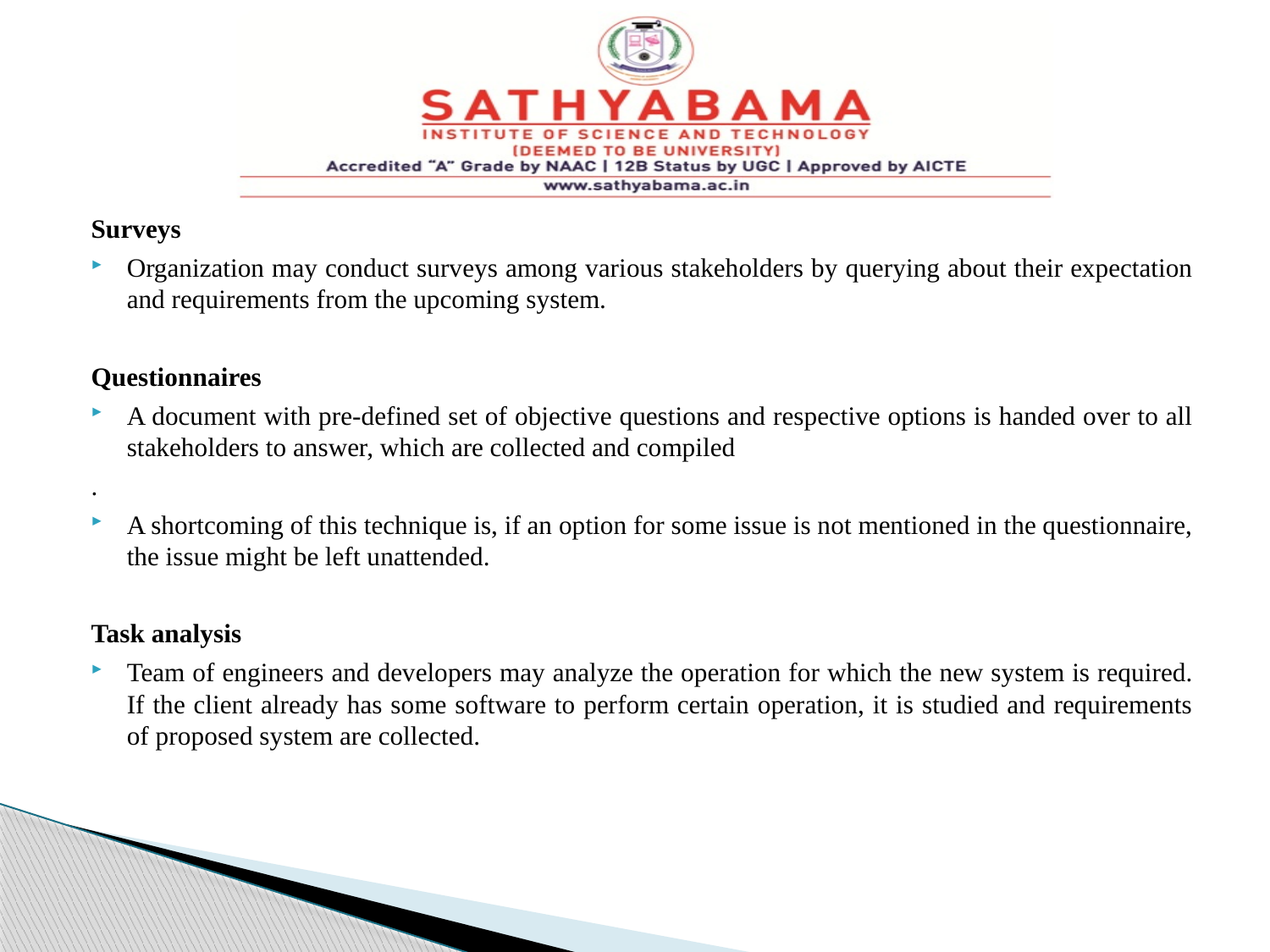

#
Surveys
Organization may conduct surveys among various stakeholders by querying about their expectation and requirements from the upcoming system.

Questionnaires
A document with pre-defined set of objective questions and respective options is handed over to all stakeholders to answer, which are collected and compiled
.
A shortcoming of this technique is, if an option for some issue is not mentioned in the questionnaire, the issue might be left unattended.

Task analysis
Team of engineers and developers may analyze the operation for which the new system is required. If the client already has some software to perform certain operation, it is studied and requirements of proposed system are collected.